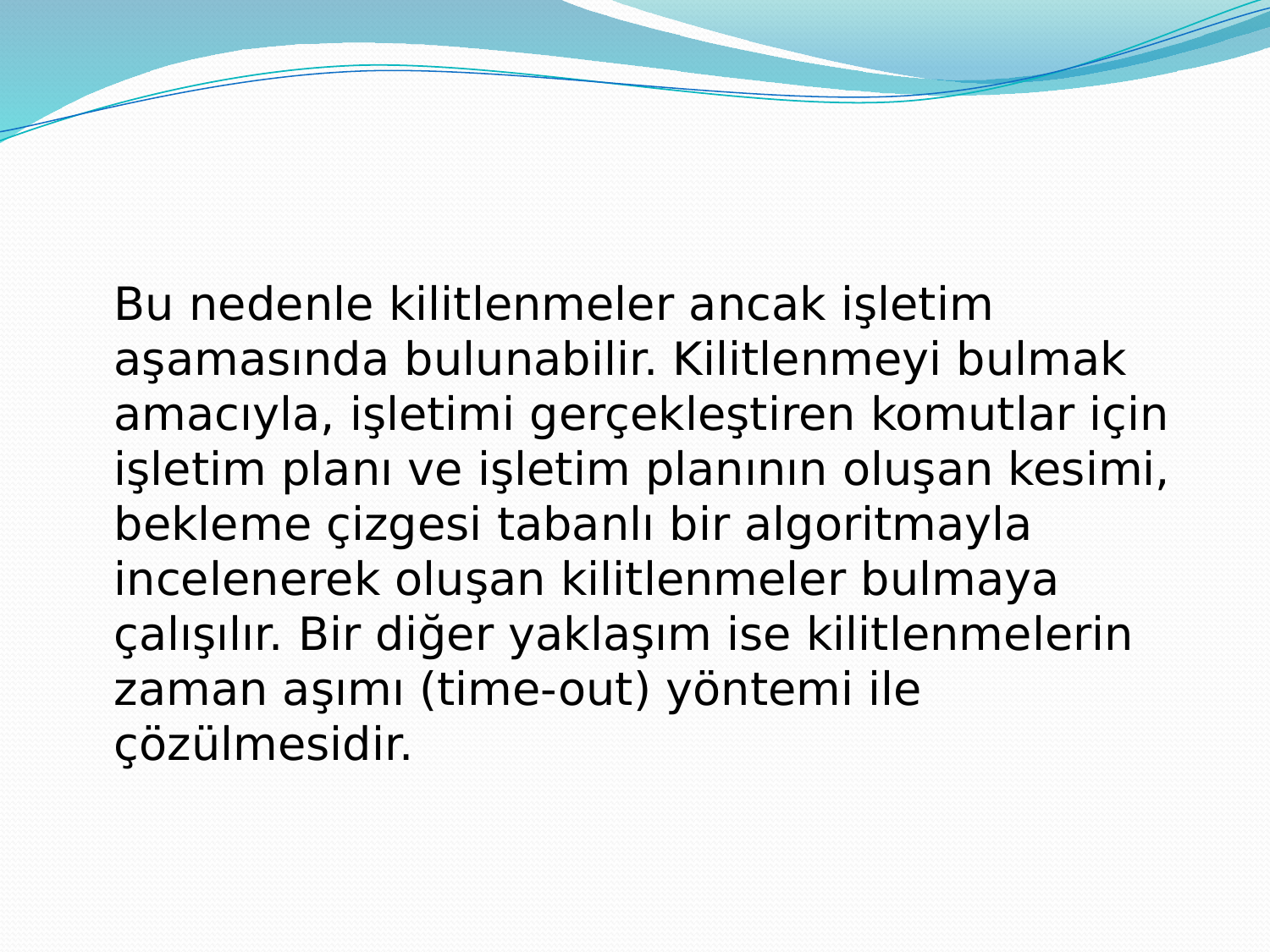

#
	Bu nedenle kilitlenmeler ancak işletim aşamasında bulunabilir. Kilitlenmeyi bulmak amacıyla, işletimi gerçekleştiren komutlar için işletim planı ve işletim planının oluşan kesimi, bekleme çizgesi tabanlı bir algoritmayla incelenerek oluşan kilitlenmeler bulmaya çalışılır. Bir diğer yaklaşım ise kilitlenmelerin zaman aşımı (time-out) yöntemi ile çözülmesidir.